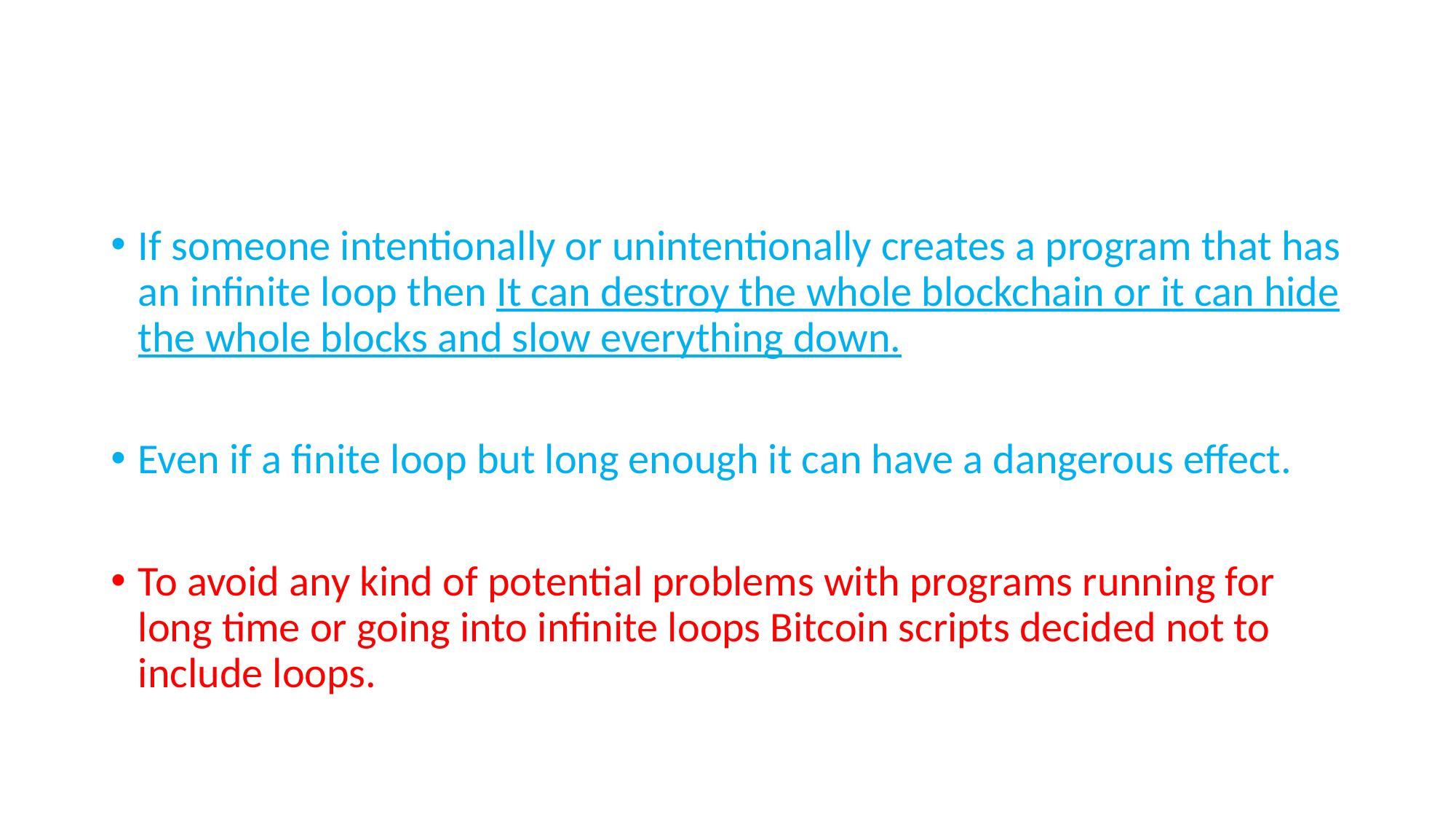

#
If someone intentionally or unintentionally creates a program that has an infinite loop then It can destroy the whole blockchain or it can hide the whole blocks and slow everything down.

Even if a finite loop but long enough it can have a dangerous effect.

To avoid any kind of potential problems with programs running for long time or going into infinite loops Bitcoin scripts decided not to include loops.